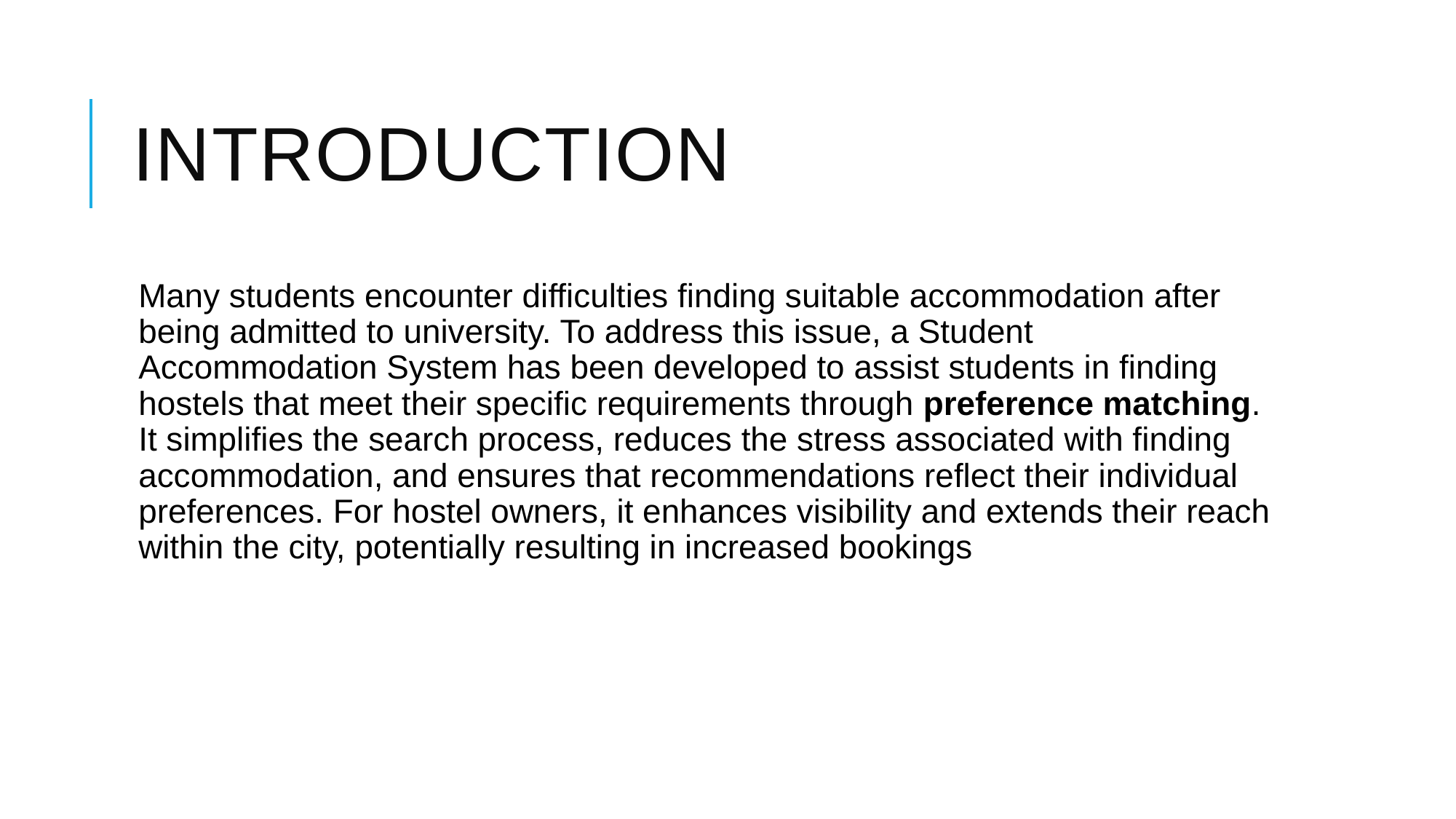

# INTRODUCTION
Many students encounter difficulties finding suitable accommodation after being admitted to university. To address this issue, a Student Accommodation System has been developed to assist students in finding hostels that meet their specific requirements through preference matching. It simplifies the search process, reduces the stress associated with finding accommodation, and ensures that recommendations reflect their individual preferences. For hostel owners, it enhances visibility and extends their reach within the city, potentially resulting in increased bookings